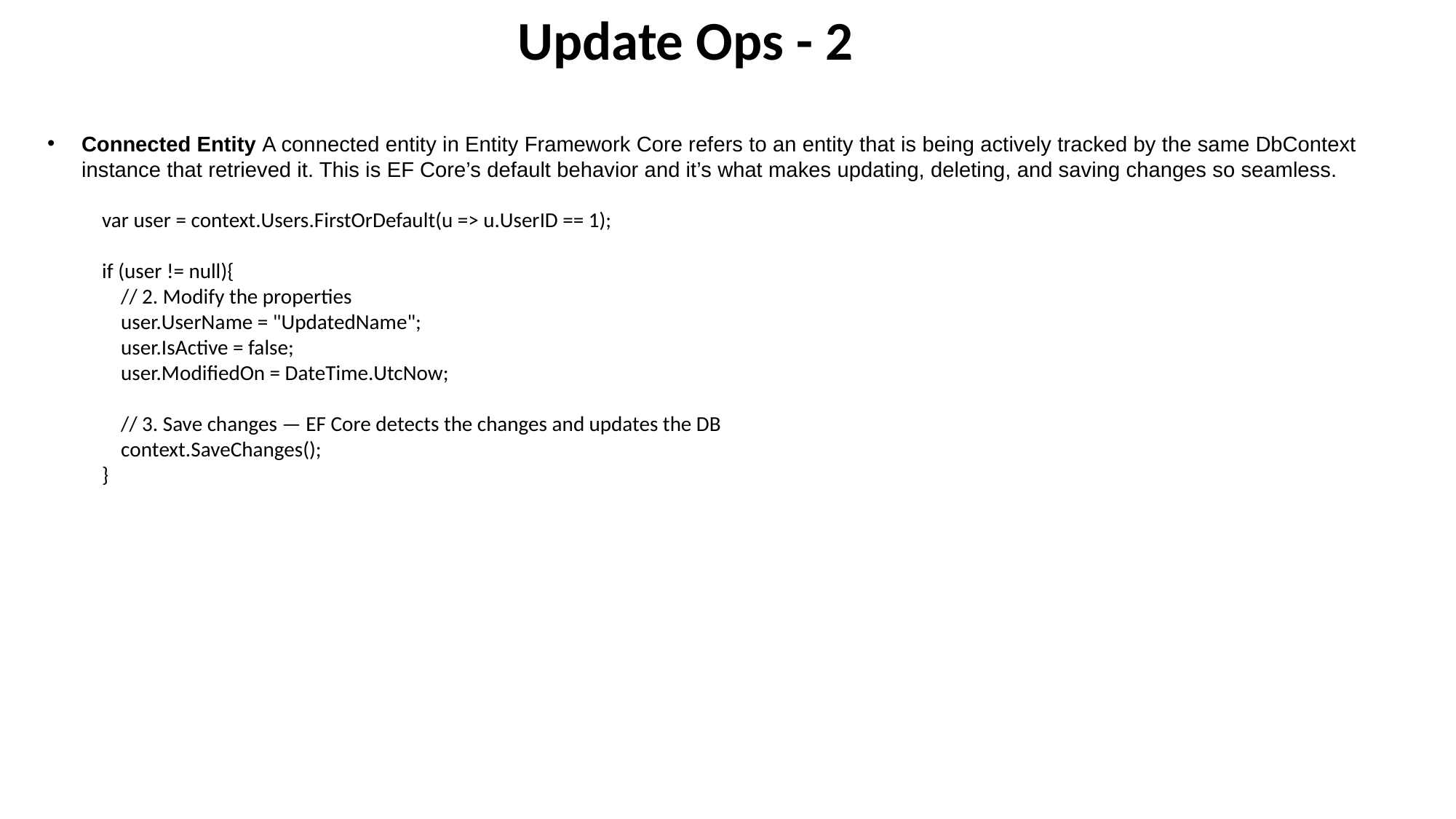

Update Ops - 2
Connected Entity A connected entity in Entity Framework Core refers to an entity that is being actively tracked by the same DbContext instance that retrieved it. This is EF Core’s default behavior and it’s what makes updating, deleting, and saving changes so seamless.

var user = context.Users.FirstOrDefault(u => u.UserID == 1);

if (user != null){
    // 2. Modify the properties
    user.UserName = "UpdatedName";
    user.IsActive = false;
    user.ModifiedOn = DateTime.UtcNow;

    // 3. Save changes — EF Core detects the changes and updates the DB
    context.SaveChanges();
}